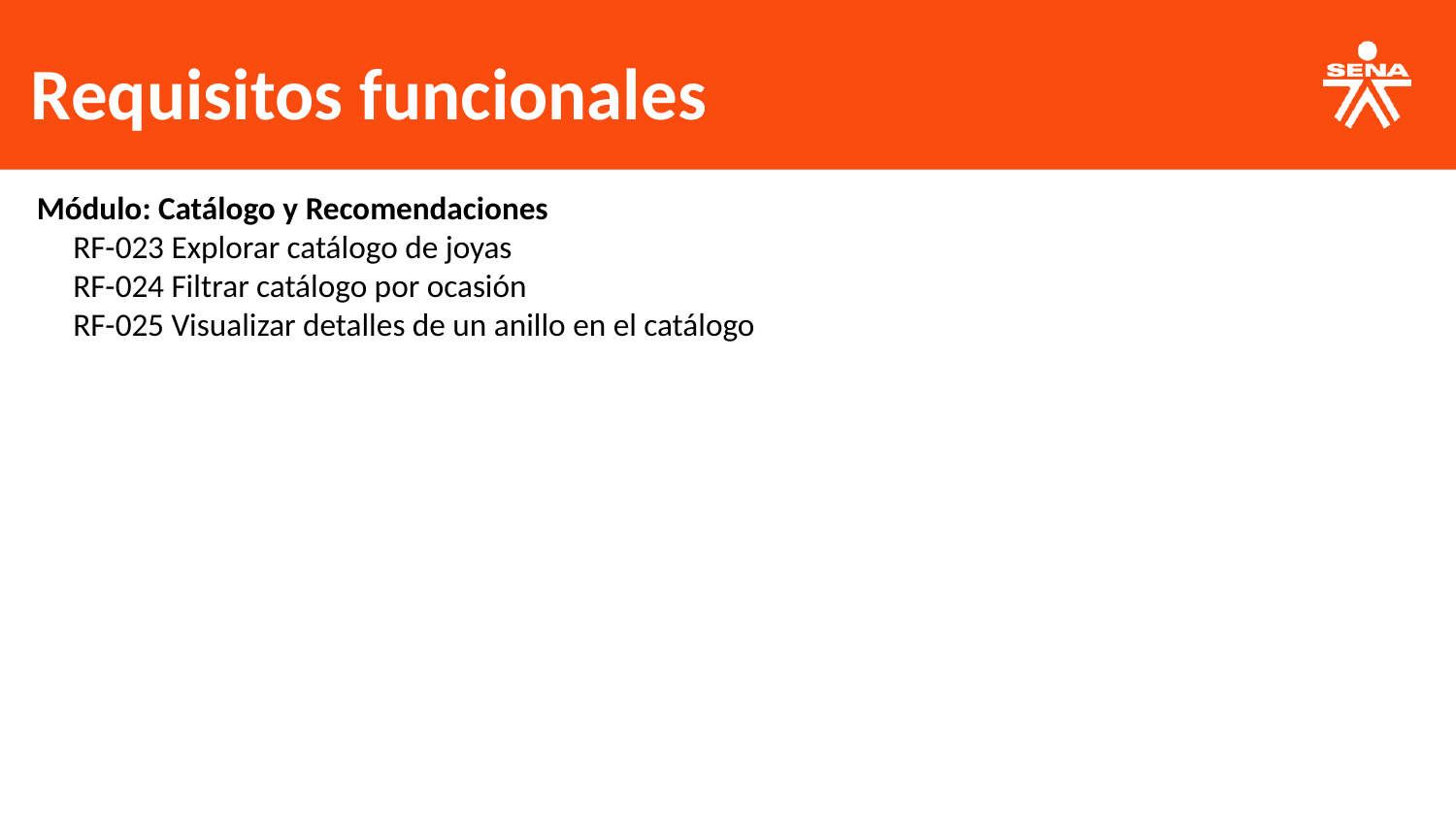

Requisitos funcionales
Módulo: Catálogo y Recomendaciones
RF-023 Explorar catálogo de joyas
RF-024 Filtrar catálogo por ocasión
RF-025 Visualizar detalles de un anillo en el catálogo